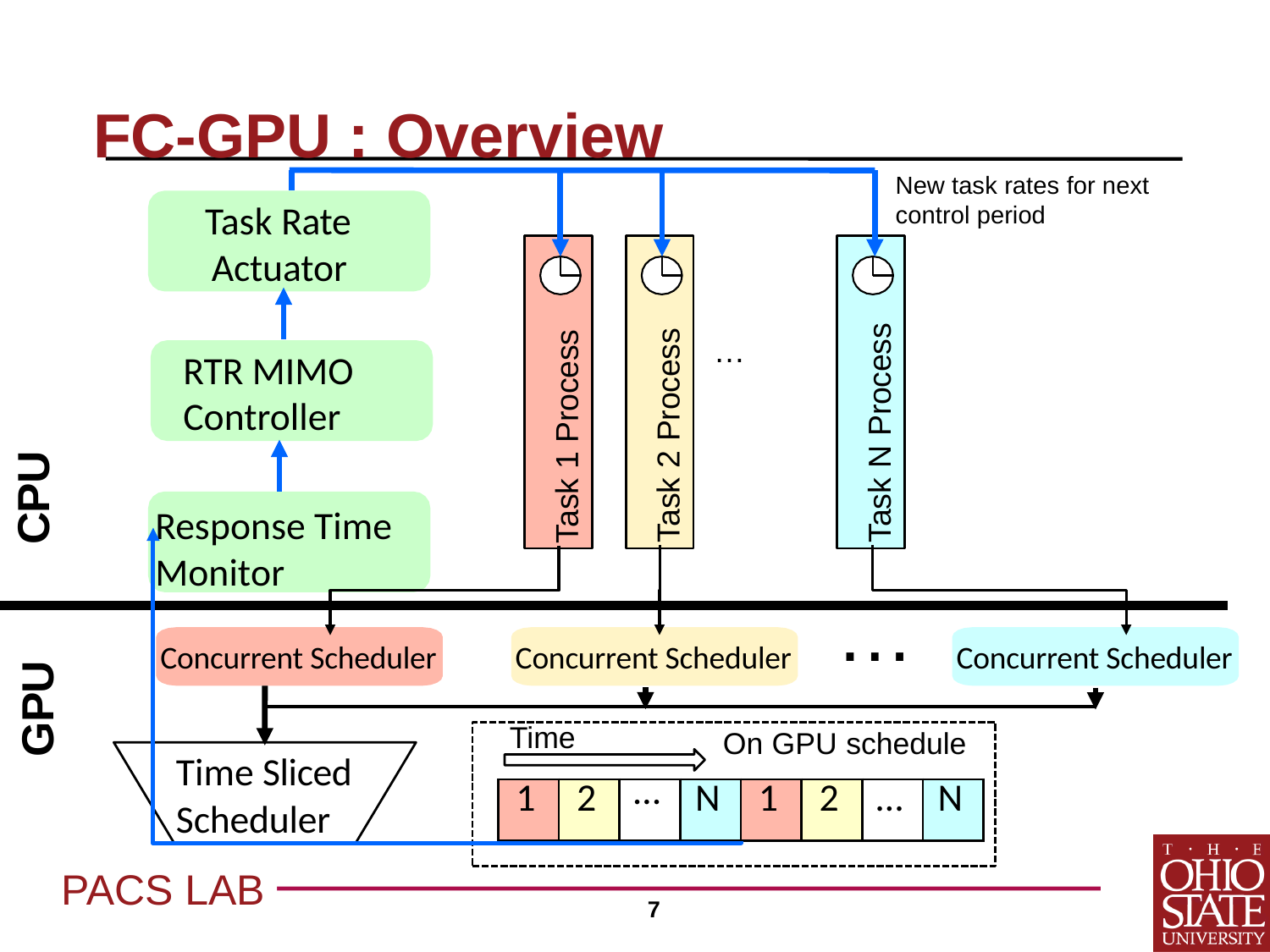

# FC-GPU : Overview

  Task Rate
  Actuator
New task rates for next control period

Task 1 Process

RTR MIMO Controller
Task N Process
Task 2 Process
…

CPU

Response Time Monitor

…

Concurrent Scheduler
Concurrent Scheduler
Concurrent Scheduler
GPU
Time

On GPU schedule

Time Sliced Scheduler

| 1 | 2 | … | N | 1 | 2 | … | N |
| --- | --- | --- | --- | --- | --- | --- | --- |